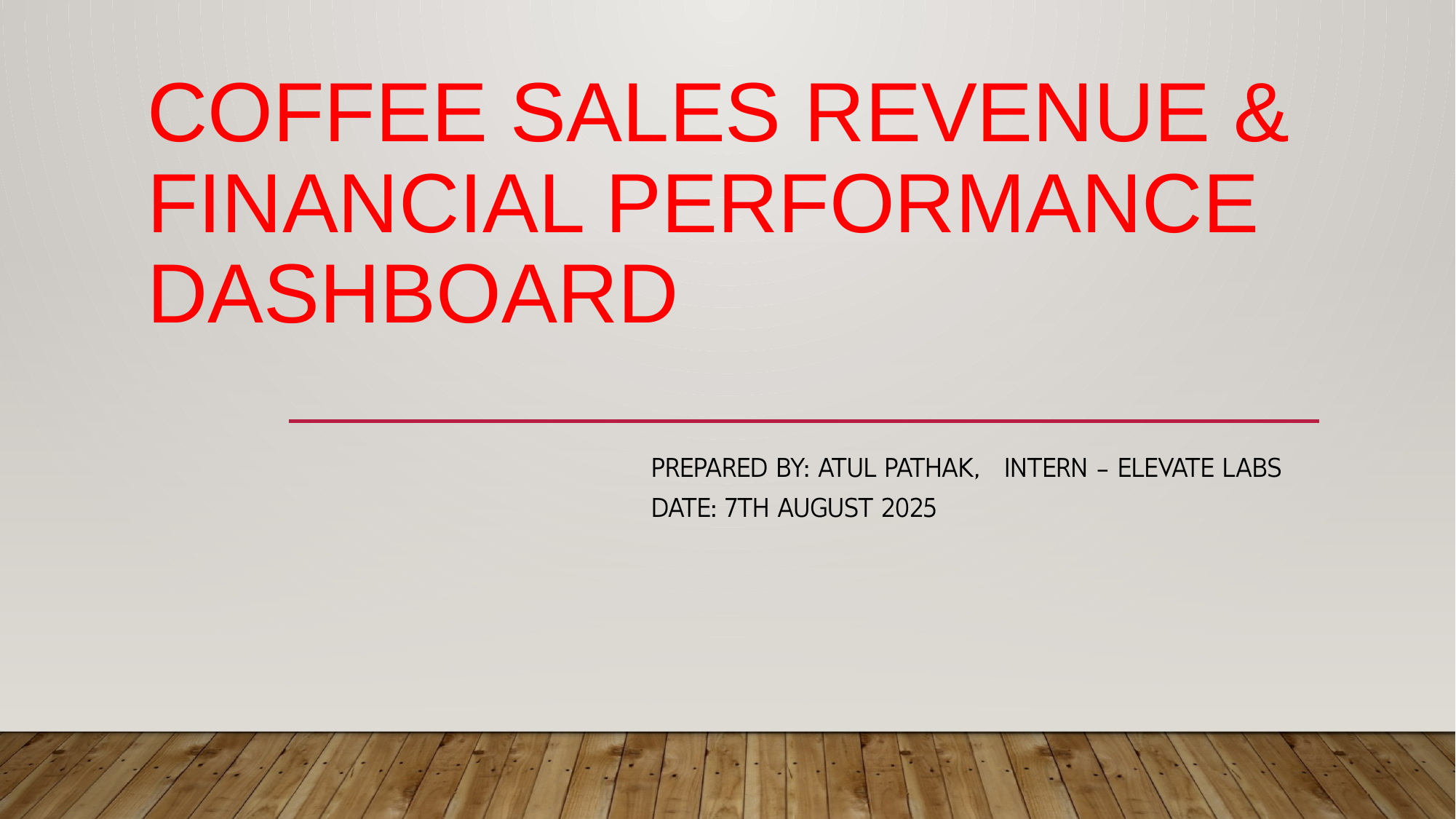

# Coffee Sales Revenue & Financial Performance Dashboard
Prepared by: Atul Pathak,   Intern – Elevate Labs
Date: 7th August 2025